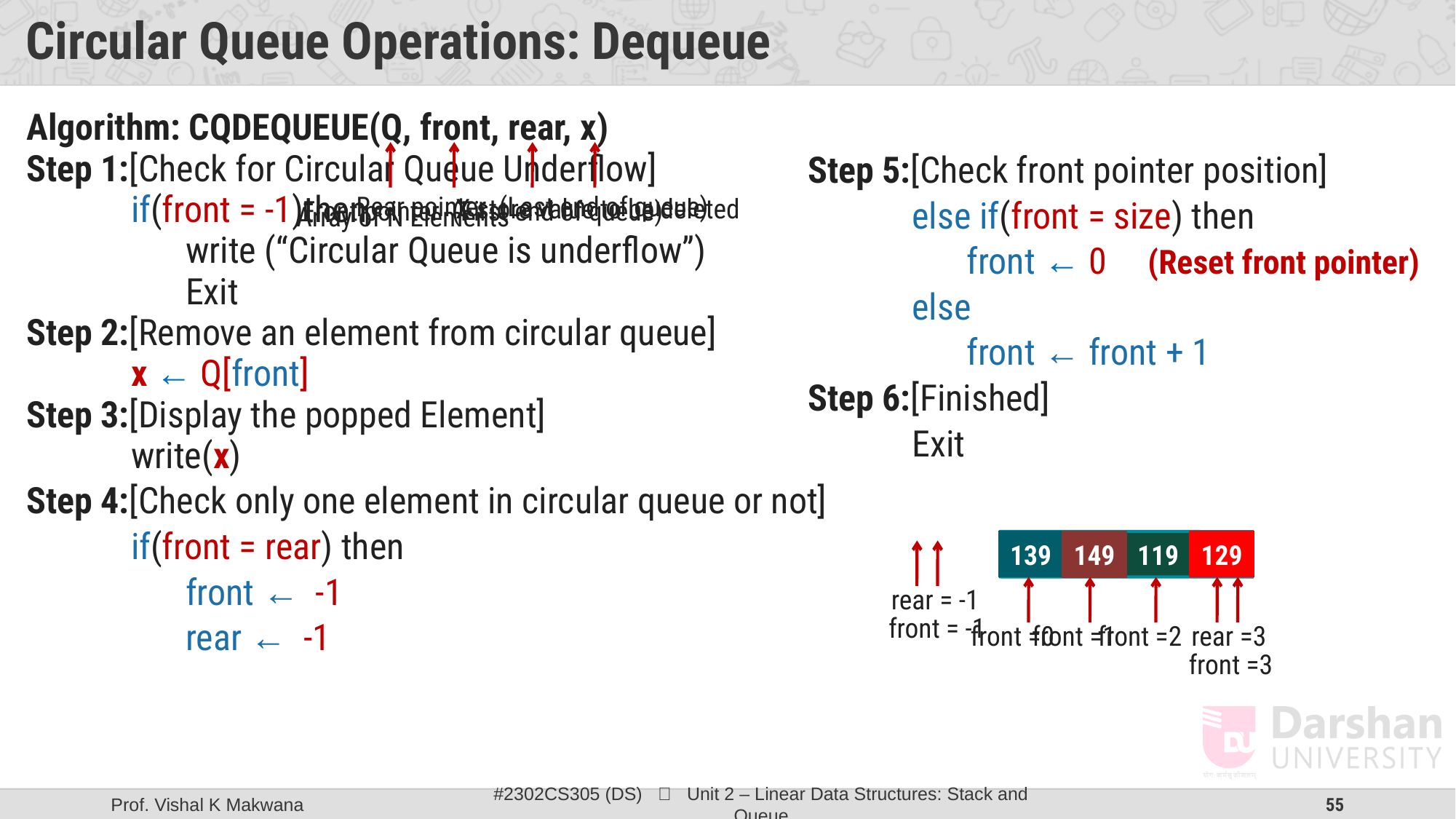

# Circular Queue Operations: Dequeue
Algorithm: CQDEQUEUE(Q, front, rear, x)
Step 1:[Check for Circular Queue Underflow]
if(front = -1)then
write (“Circular Queue is underflow”)
Exit
Step 2:[Remove an element from circular queue]
x ← Q[front]
Step 3:[Display the popped Element]
write(x)
Step 4:[Check only one element in circular queue or not]
if(front = rear) then
front ←  -1
rear ←  -1
Step 5:[Check front pointer position]
else if(front = size) then
front ← 0     (Reset front pointer)
else
front ← front + 1
Step 6:[Finished]
Exit
Rear pointer  (Last end of queue)
X store value to be deleted
Front pointer  (First end of queue)
Array of N Elements
139
119
129
149
rear = -1
 front = -1
 front =0
 front =1
 front =2
rear =3
 front =3